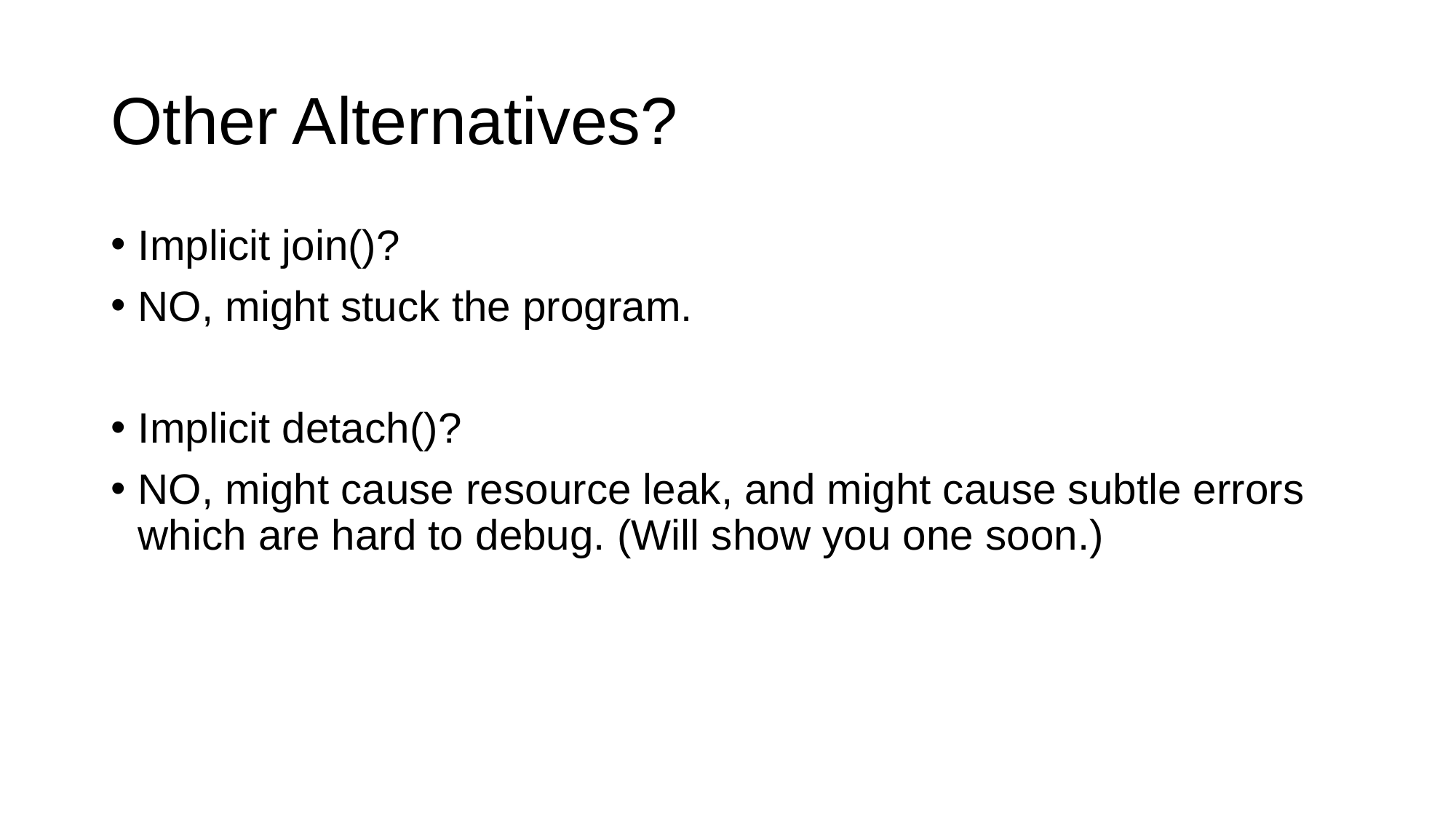

# Other Alternatives?
Implicit join()?
NO, might stuck the program.

Implicit detach()?
NO, might cause resource leak, and might cause subtle errors which are hard to debug. (Will show you one soon.)